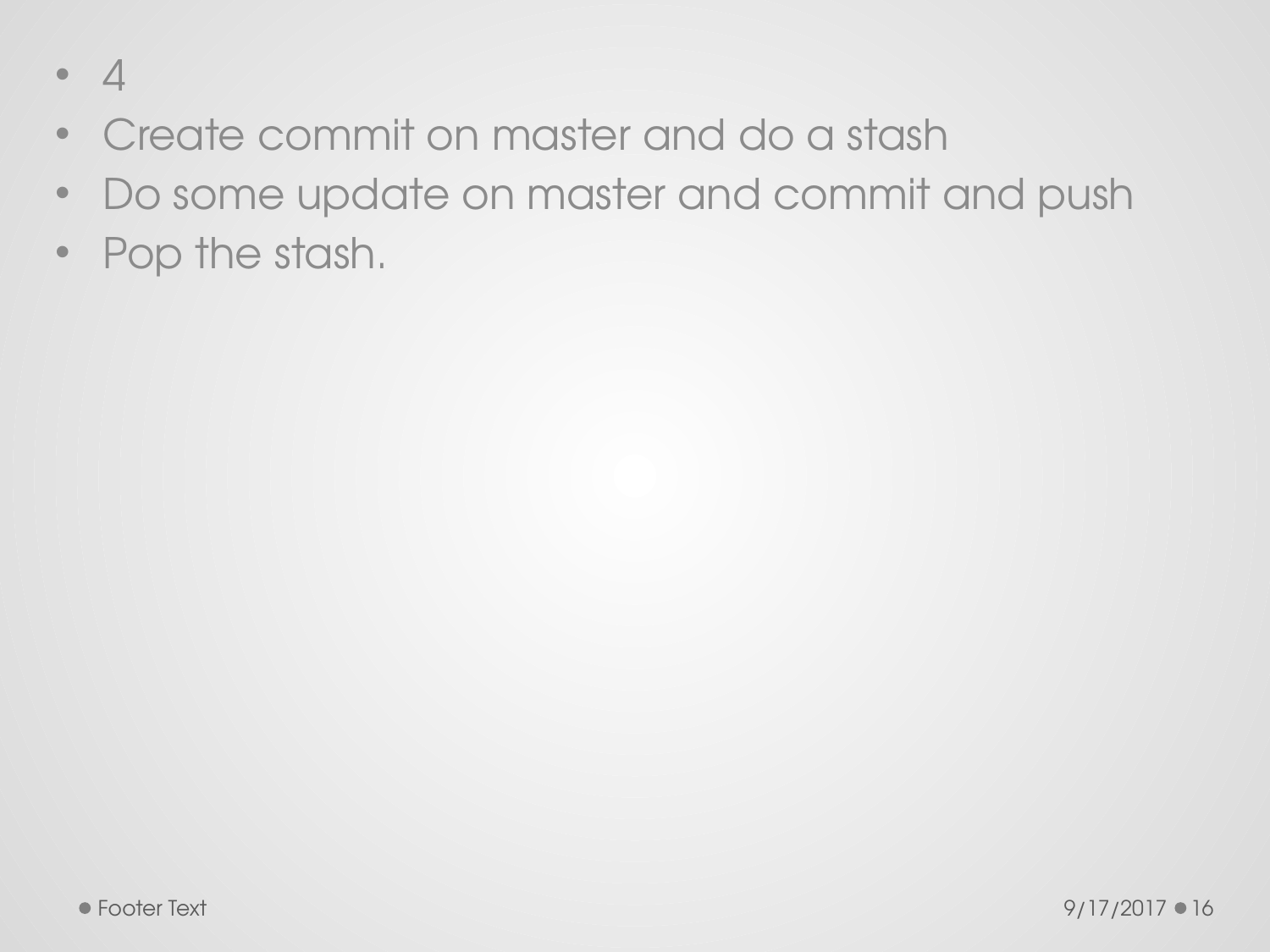

4
Create commit on master and do a stash
Do some update on master and commit and push
Pop the stash.

Footer Text
9/17/2017
16